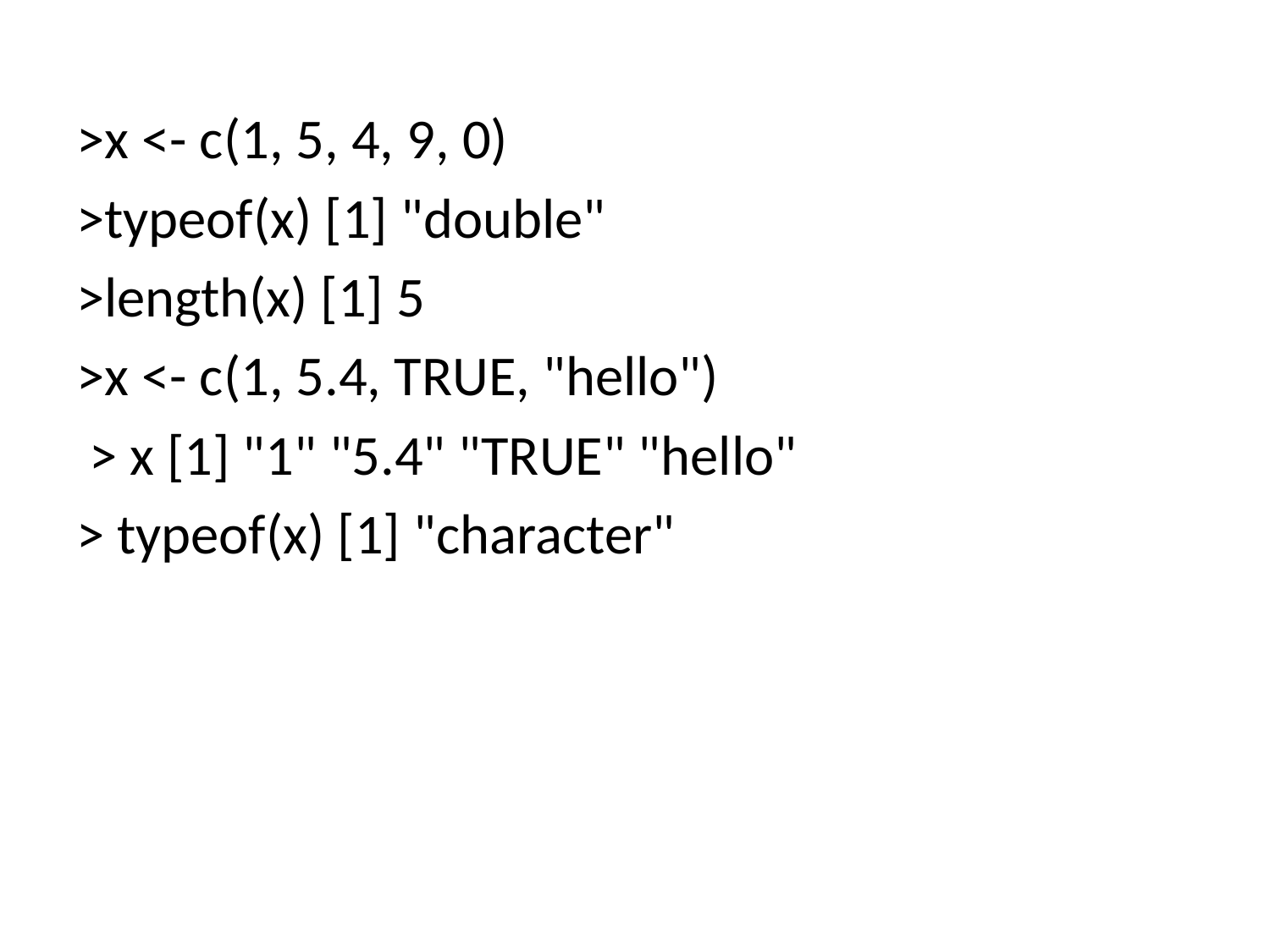

>x <- c(1, 5, 4, 9, 0)
>typeof(x) [1] "double"
>length(x) [1] 5
>x <- c(1, 5.4, TRUE, "hello")
 > x [1] "1" "5.4" "TRUE" "hello"
> typeof(x) [1] "character"